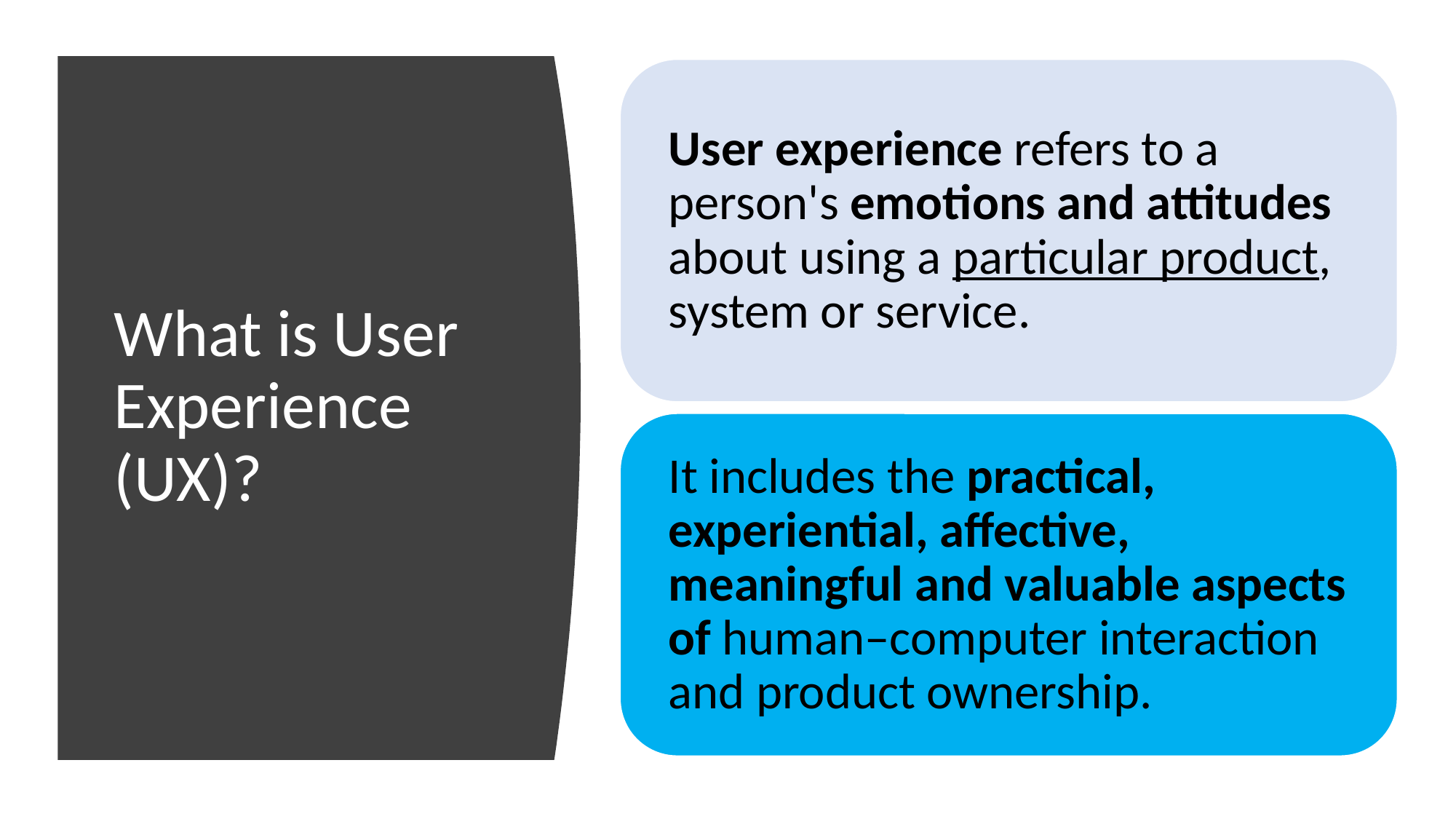

User experience refers to a person's emotions and attitudes about using a particular product, system or service.
It includes the practical, experiential, affective, meaningful and valuable aspects of human–computer interaction and product ownership.

# What is User Experience (UX)?